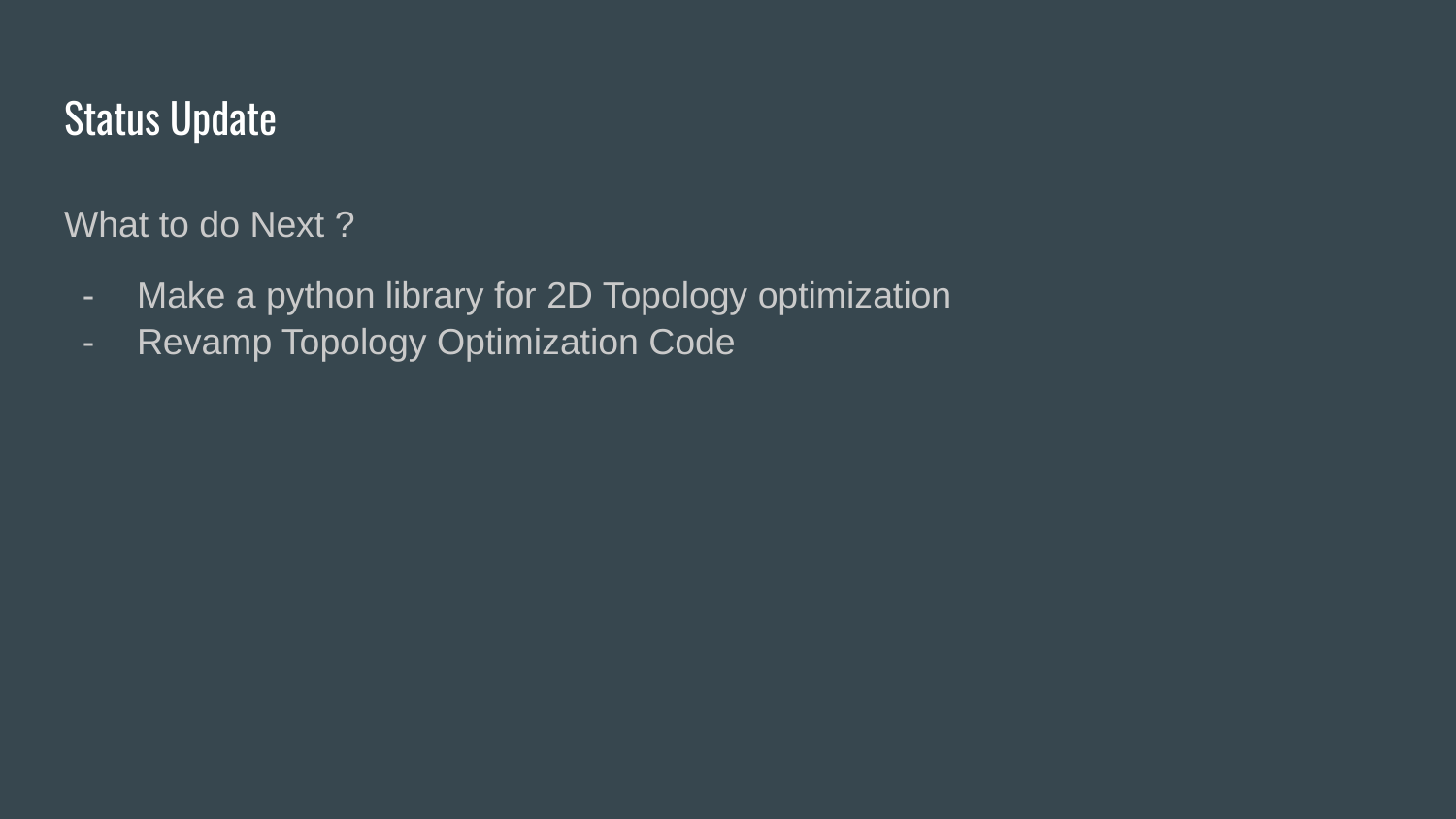

# Status Update
What to do Next ?
Make a python library for 2D Topology optimization
Revamp Topology Optimization Code